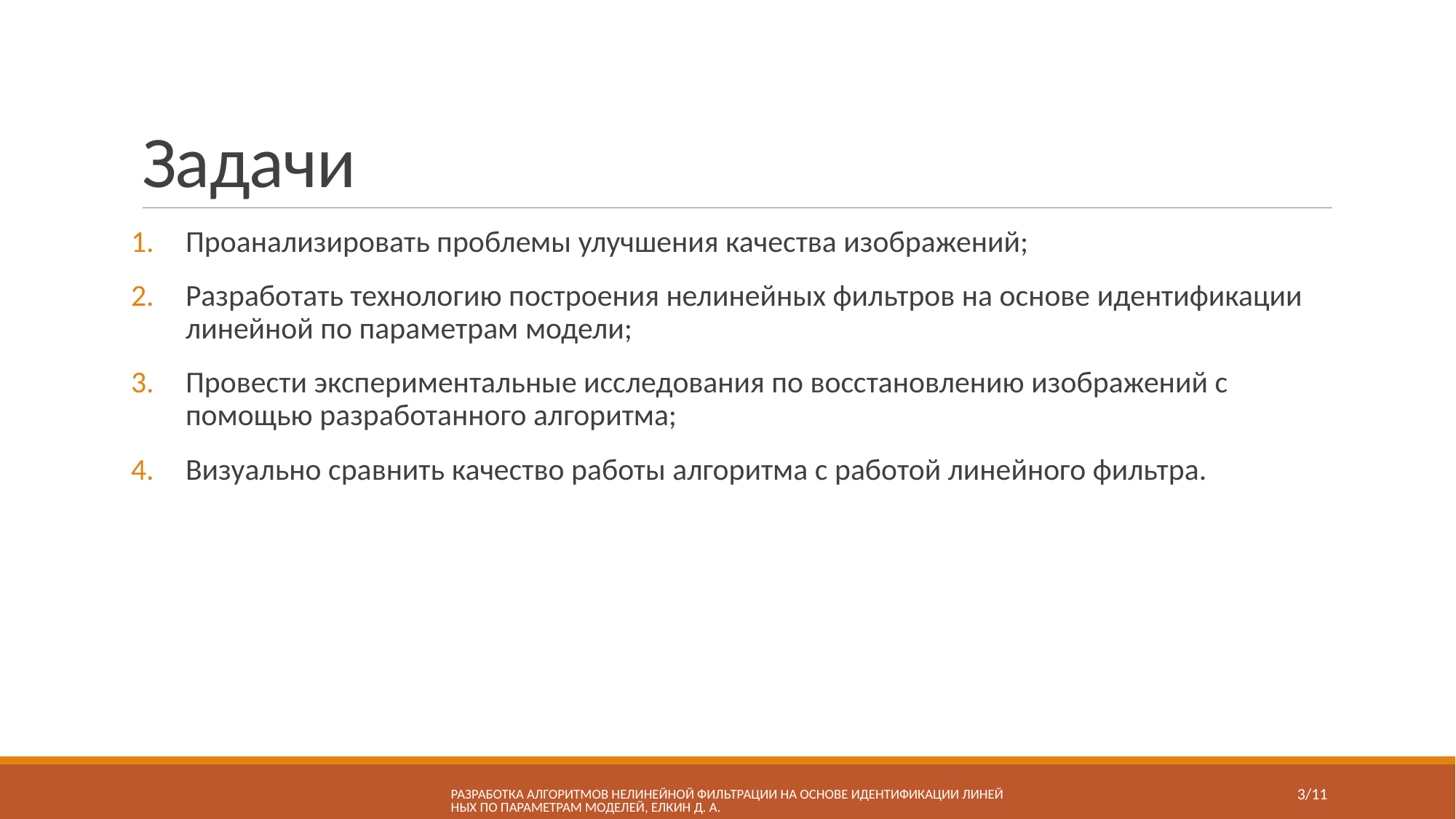

# Задачи
Проанализировать проблемы улучшения качества изображений;
Разработать технологию построения нелинейных фильтров на основе идентификации линейной по параметрам модели;
Провести экспериментальные исследования по восстановлению изображений с помощью разработанного алгоритма;
Визуально сравнить качество работы алгоритма с работой линейного фильтра.
Разработка алгоритмов нелинейной фильтрации на основе идентификации линейных по параметрам моделей, Елкин Д. А.
3/11